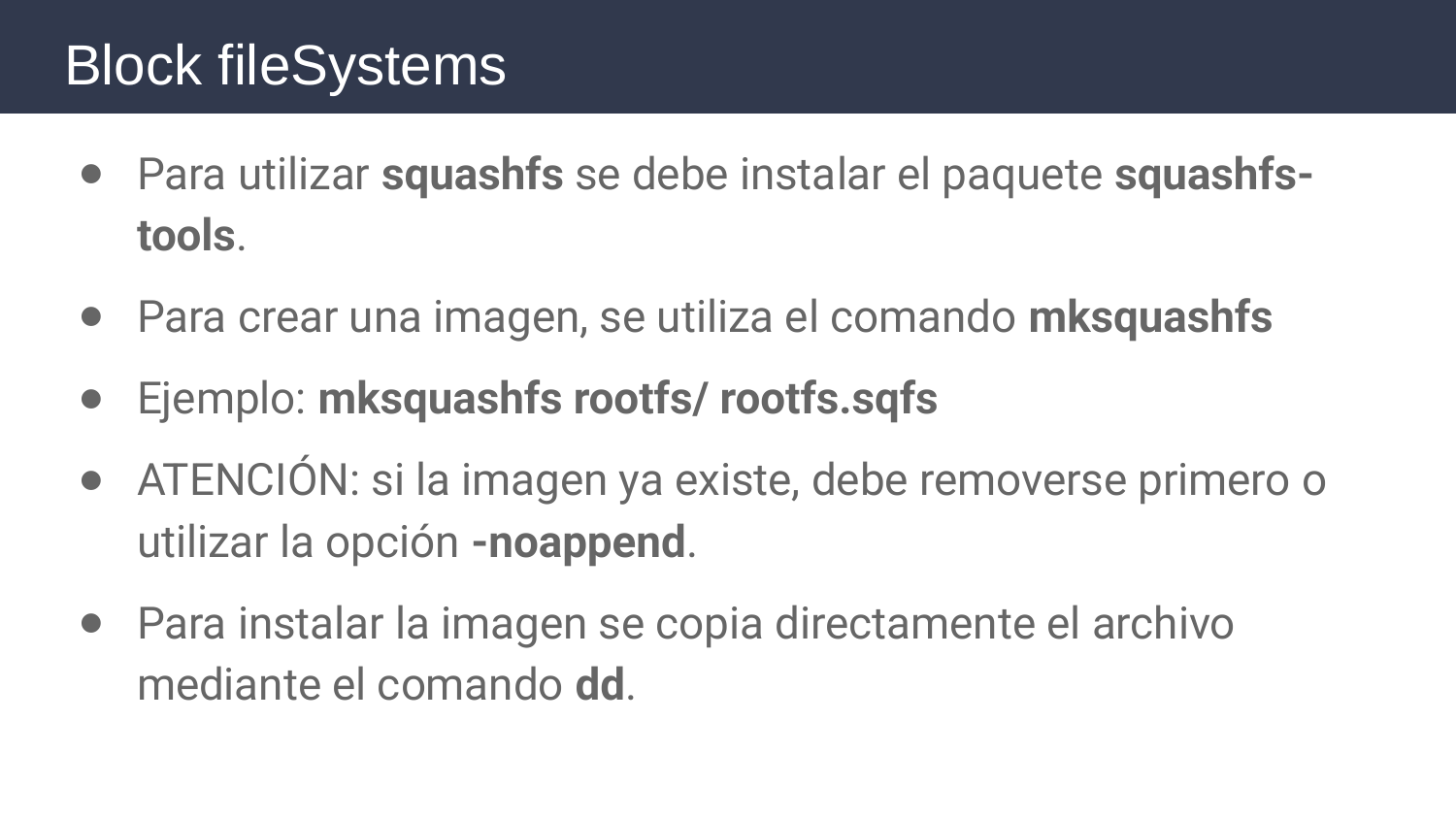

# Block fileSystems

Para utilizar squashfs se debe instalar el paquete squashfs-tools.
Para crear una imagen, se utiliza el comando mksquashfs
Ejemplo: mksquashfs rootfs/ rootfs.sqfs
ATENCIÓN: si la imagen ya existe, debe removerse primero o utilizar la opción -noappend.
Para instalar la imagen se copia directamente el archivo mediante el comando dd.